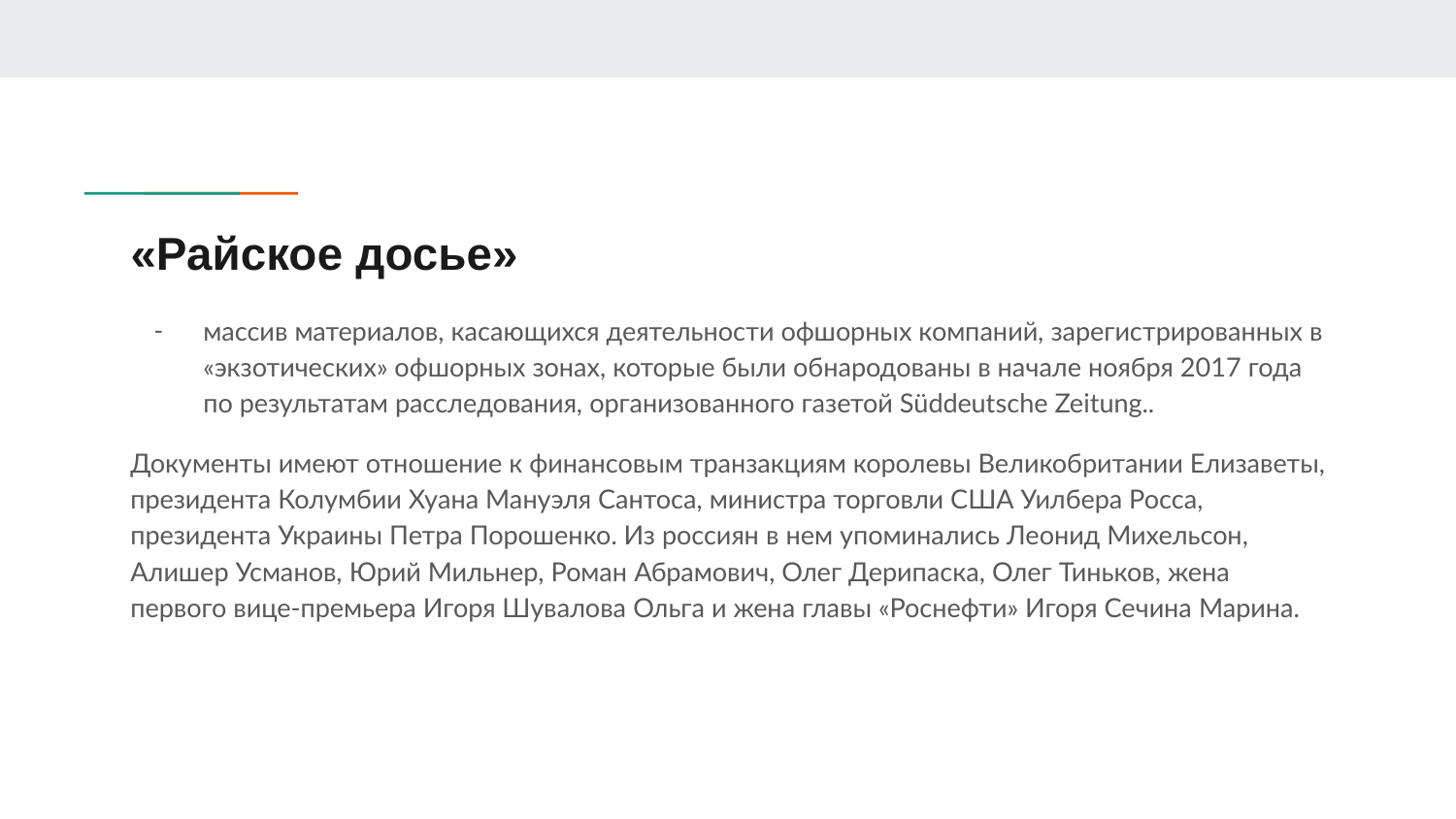

# «Райское досье»
массив материалов, касающихся деятельности офшорных компаний, зарегистрированных в «экзотических» офшорных зонах, которые были обнародованы в начале ноября 2017 года по результатам расследования, организованного газетой Süddeutsche Zeitung..
Документы имеют отношение к финансовым транзакциям королевы Великобритании Елизаветы, президента Колумбии Хуана Мануэля Сантоса, министра торговли США Уилбера Росса, президента Украины Петра Порошенко. Из россиян в нем упоминались Леонид Михельсон, Алишер Усманов, Юрий Мильнер, Роман Абрамович, Олег Дерипаска, Олег Тиньков, жена первого вице-премьера Игоря Шувалова Ольга и жена главы «Роснефти» Игоря Сечина Марина.